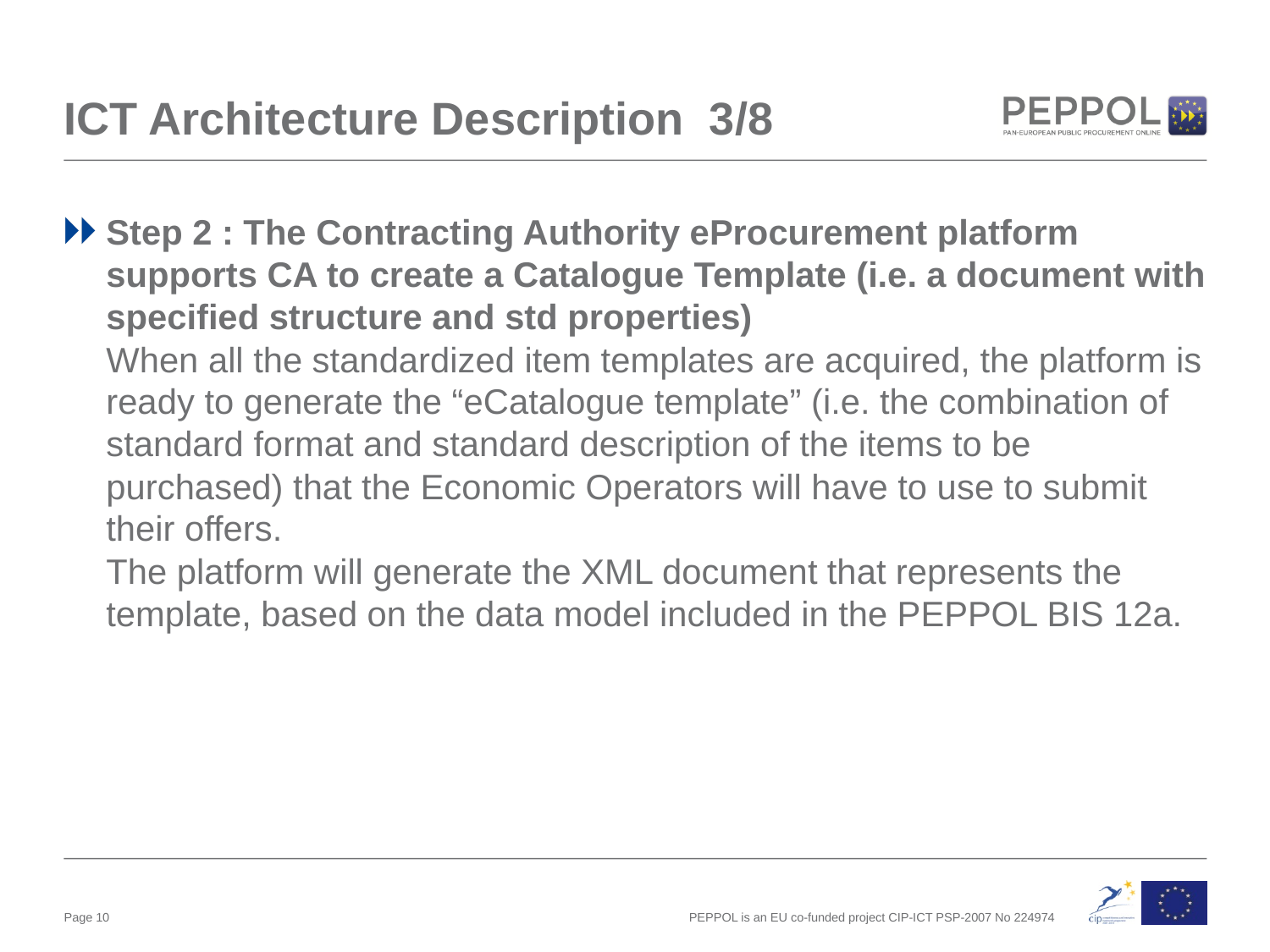

# ICT Architecture Description  3/8
Step 2 : The Contracting Authority eProcurement platform supports CA to create a Catalogue Template (i.e. a document with specified structure and std properties)
When all the standardized item templates are acquired, the platform is ready to generate the “eCatalogue template” (i.e. the combination of standard format and standard description of the items to be purchased) that the Economic Operators will have to use to submit their offers.
The platform will generate the XML document that represents the template, based on the data model included in the PEPPOL BIS 12a.

Page 10